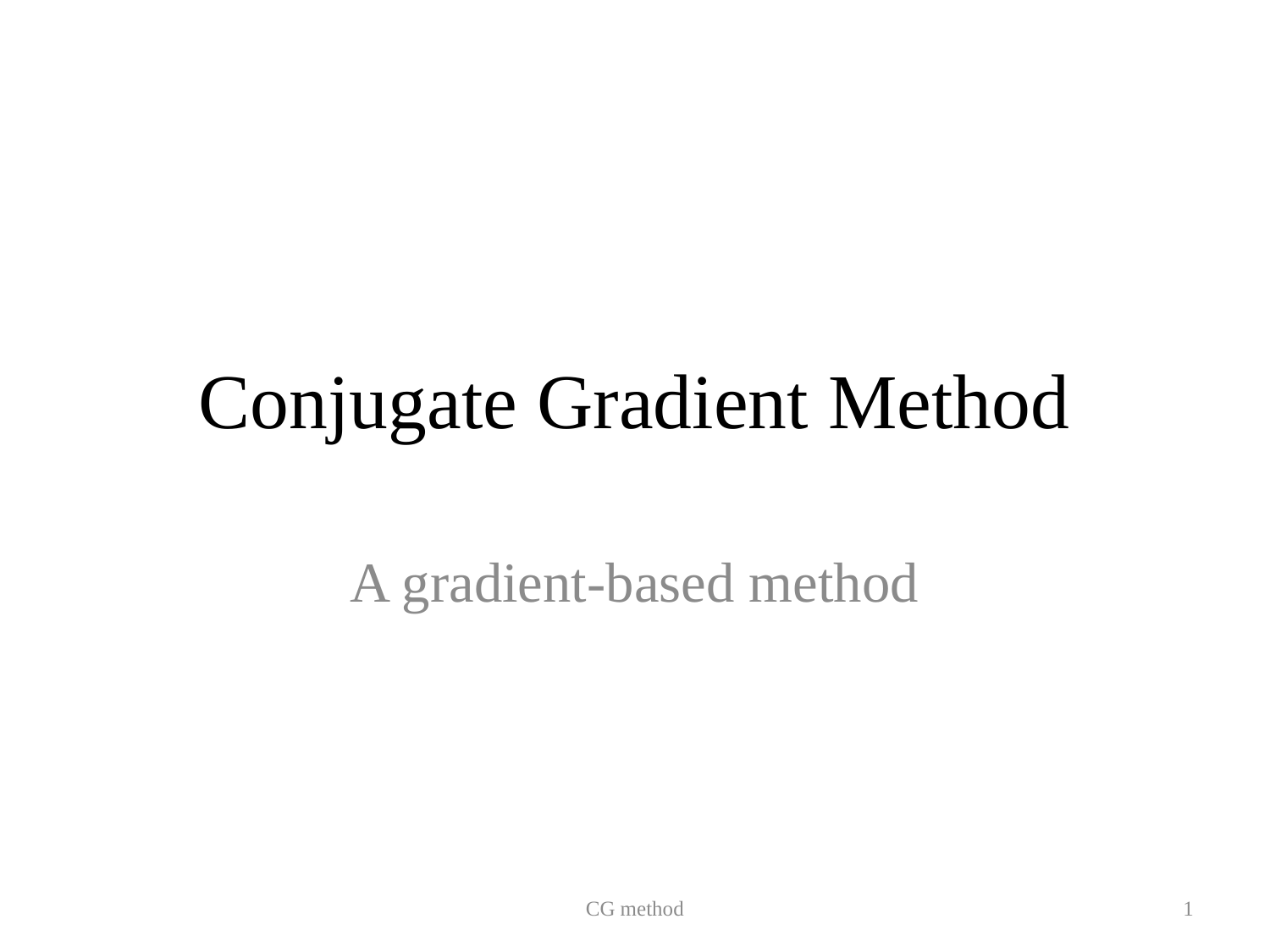

# Conjugate Gradient Method
A gradient-based method
CG method
1